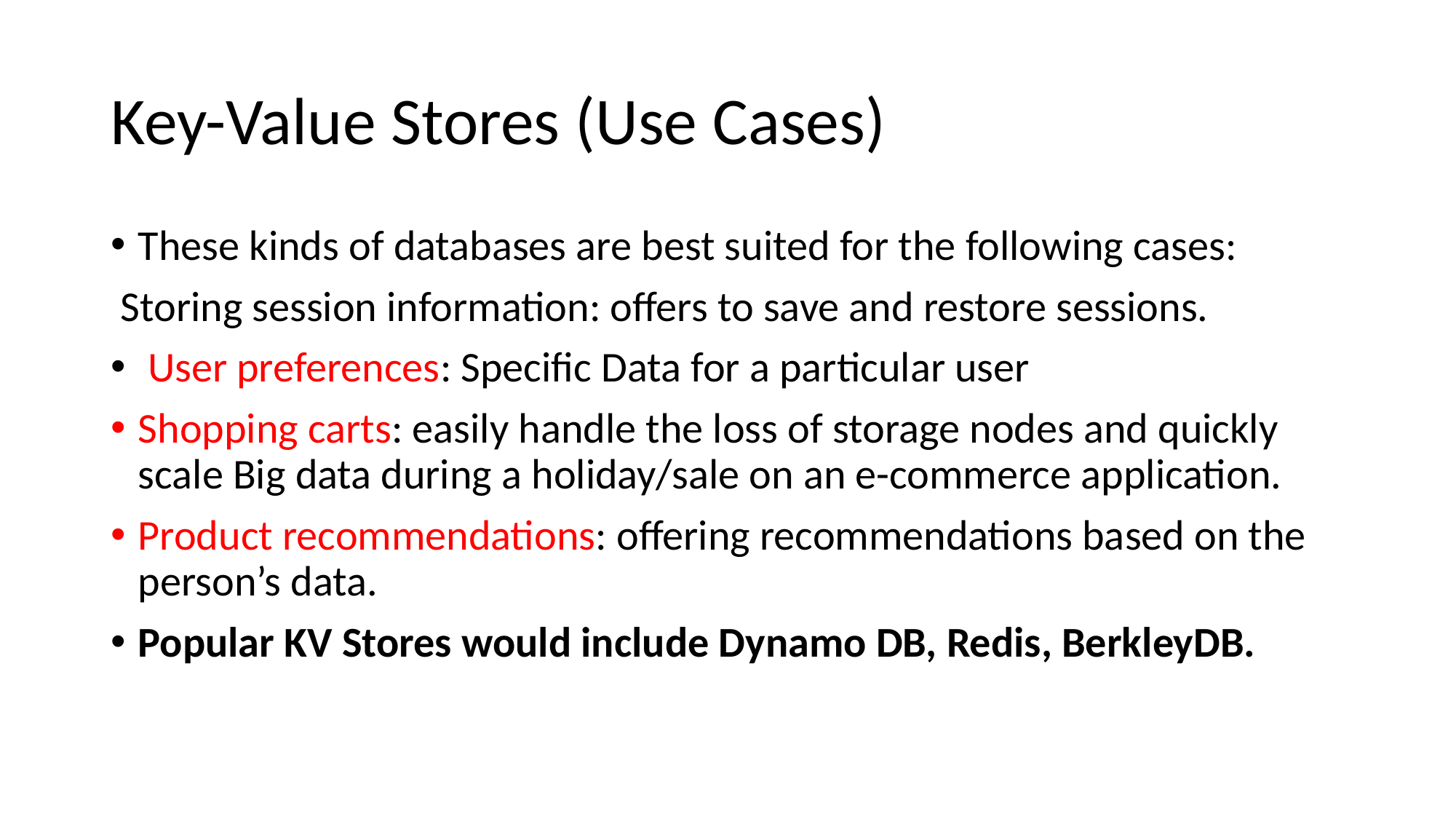

# Key-Value Stores (Use Cases)
These kinds of databases are best suited for the following cases:
 Storing session information: offers to save and restore sessions.
 User preferences: Specific Data for a particular user
Shopping carts: easily handle the loss of storage nodes and quickly scale Big data during a holiday/sale on an e-commerce application.
Product recommendations: offering recommendations based on the person’s data.
Popular KV Stores would include Dynamo DB, Redis, BerkleyDB.

50